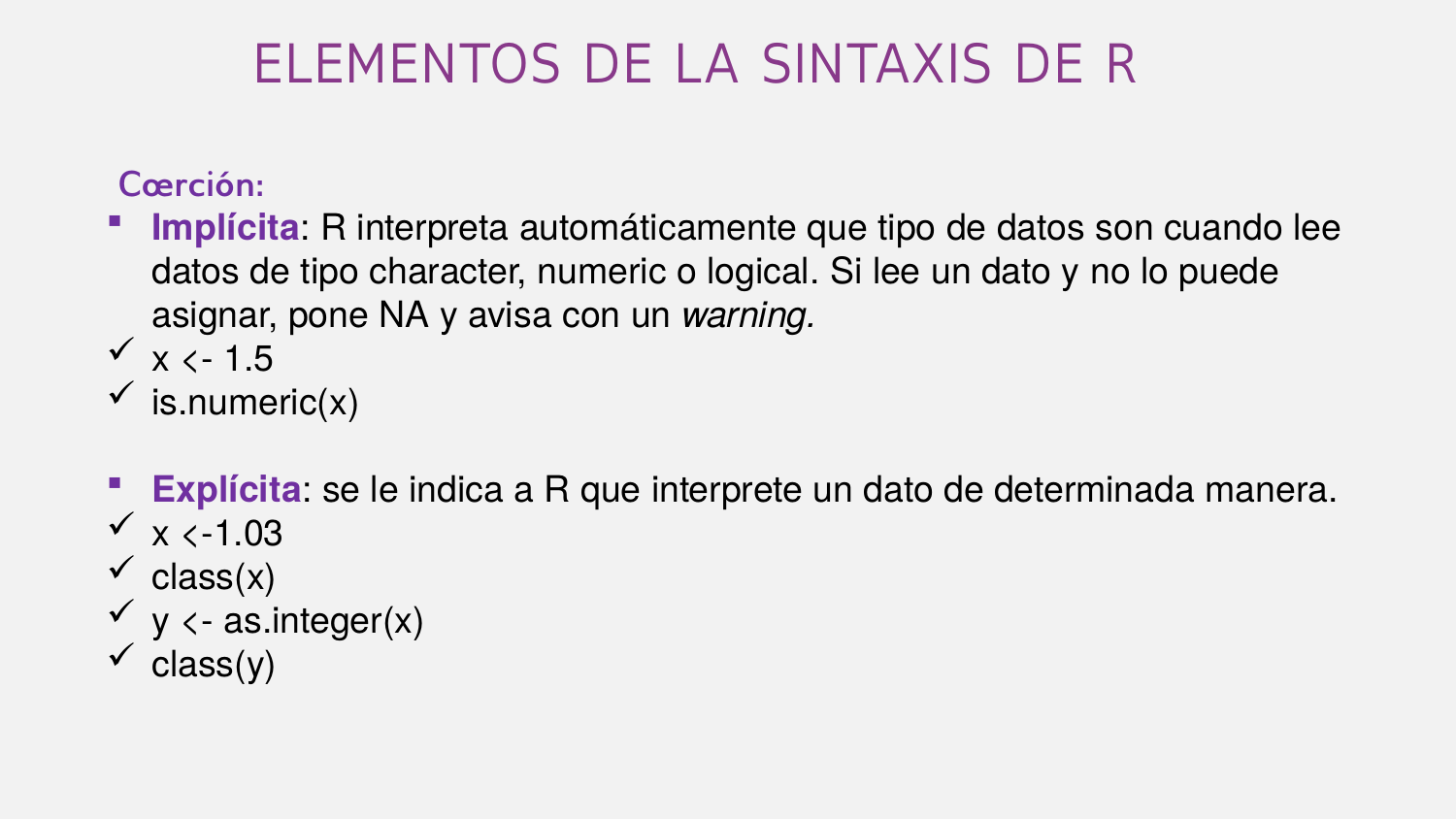

# Elementos de la sintaxis de R

 Coerción:
Implícita: R interpreta automáticamente que tipo de datos son cuando lee datos de tipo character, numeric o logical. Si lee un dato y no lo puede asignar, pone NA y avisa con un warning.
x <- 1.5
is.numeric(x)

Explícita: se le indica a R que interprete un dato de determinada manera.
x <-1.03
class(x)
y <- as.integer(x)
class(y)